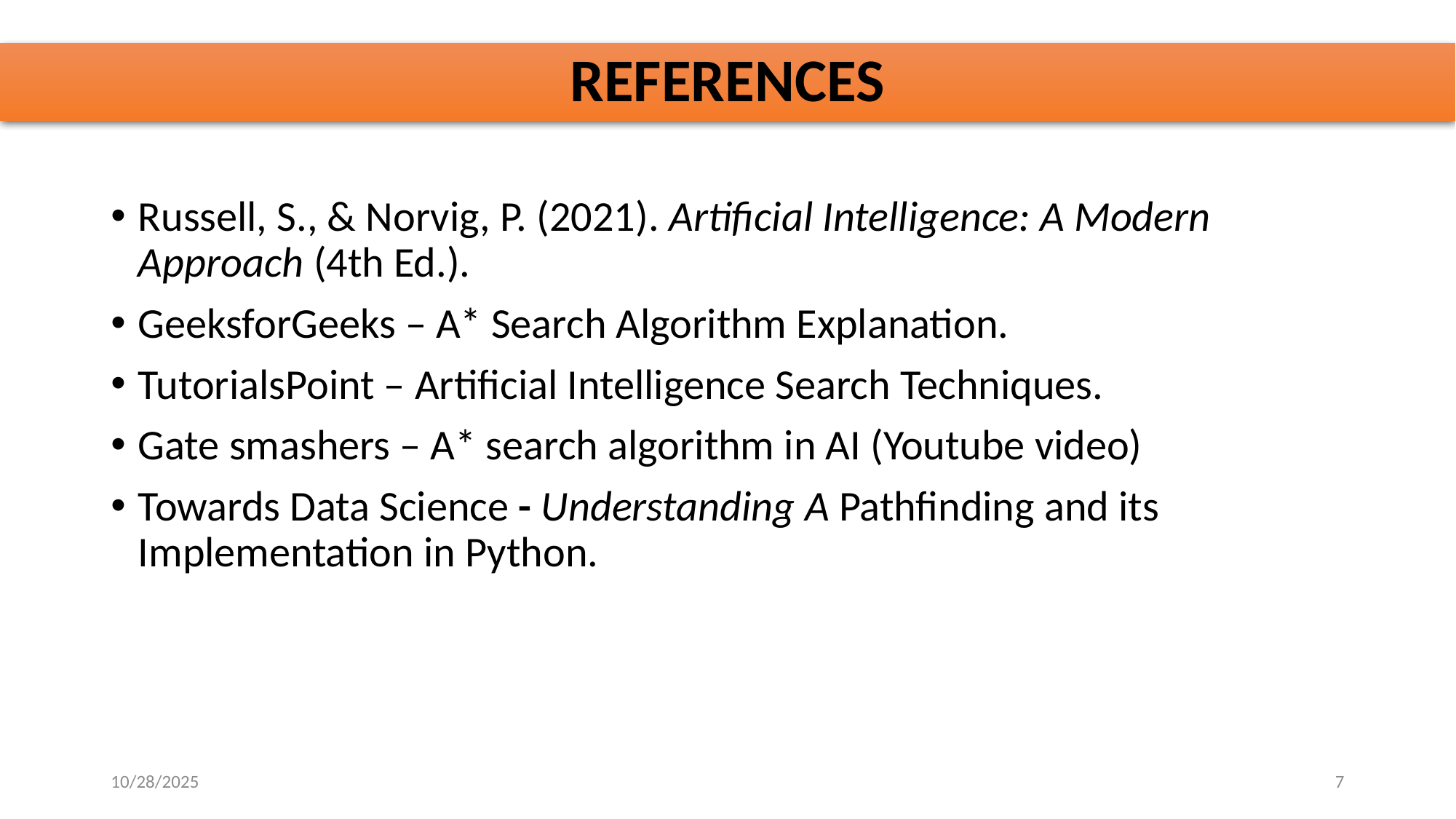

# REFERENCES
Russell, S., & Norvig, P. (2021). Artificial Intelligence: A Modern Approach (4th Ed.).
GeeksforGeeks – A* Search Algorithm Explanation.
TutorialsPoint – Artificial Intelligence Search Techniques.
Gate smashers – A* search algorithm in AI (Youtube video)
Towards Data Science - Understanding A Pathfinding and its Implementation in Python.

10/28/2025
7